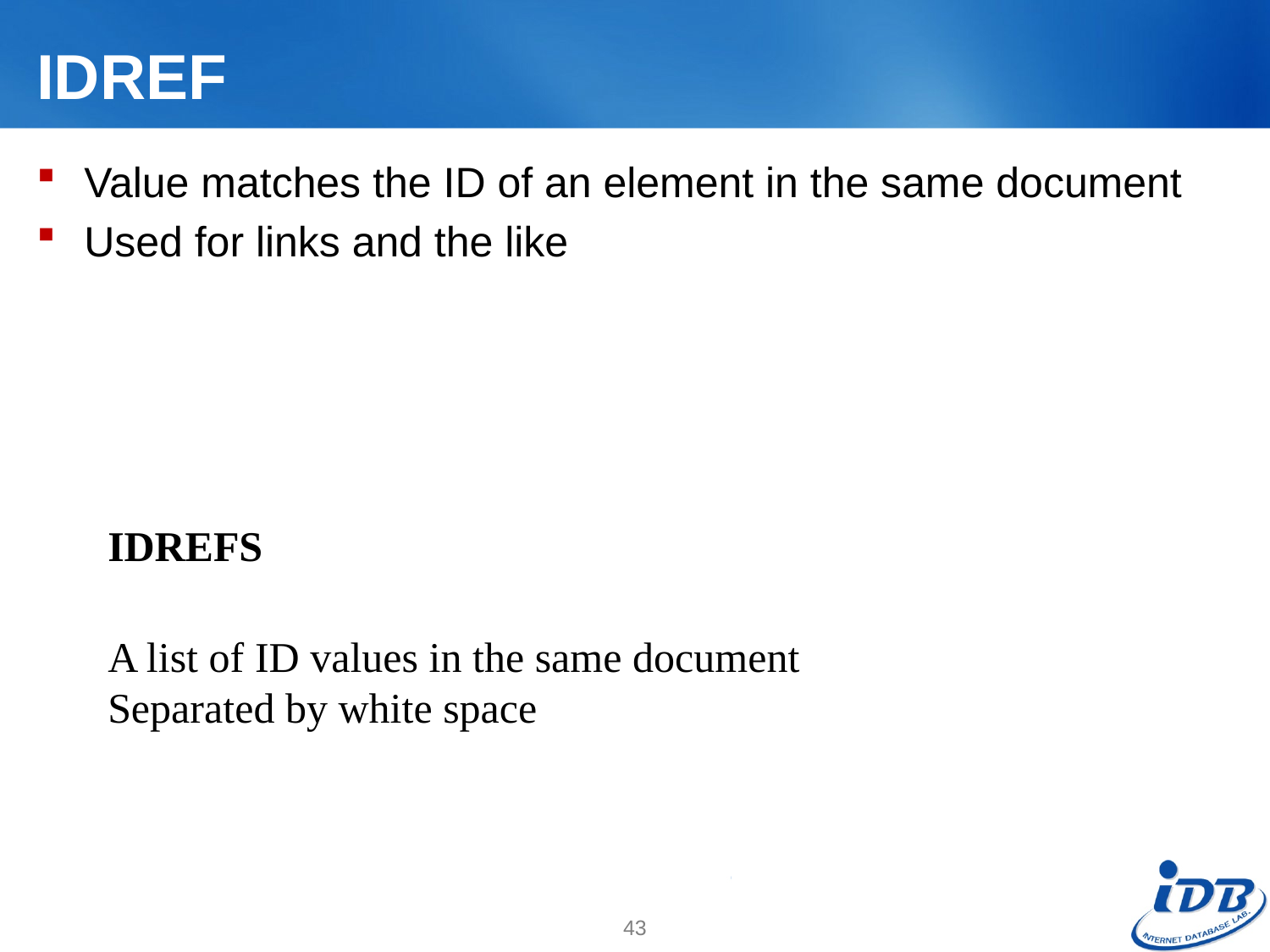

# IDREF
Value matches the ID of an element in the same document
Used for links and the like
IDREFS
A list of ID values in the same document
Separated by white space
43